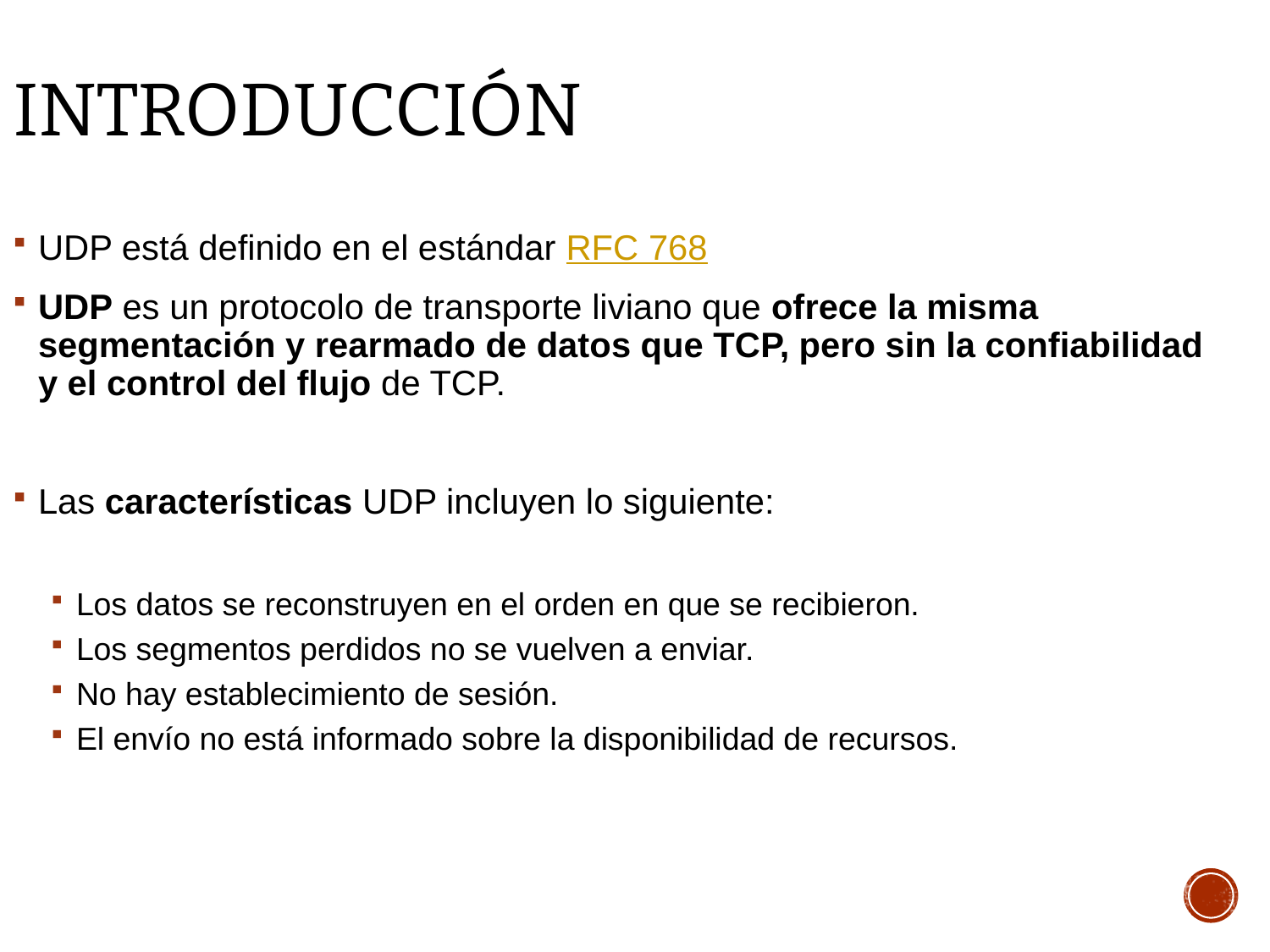

# INTRODUCCIÓN
UDP está definido en el estándar RFC 768
UDP es un protocolo de transporte liviano que ofrece la misma segmentación y rearmado de datos que TCP, pero sin la confiabilidad y el control del flujo de TCP.

Las características UDP incluyen lo siguiente:

Los datos se reconstruyen en el orden en que se recibieron.
Los segmentos perdidos no se vuelven a enviar.
No hay establecimiento de sesión.
El envío no está informado sobre la disponibilidad de recursos.